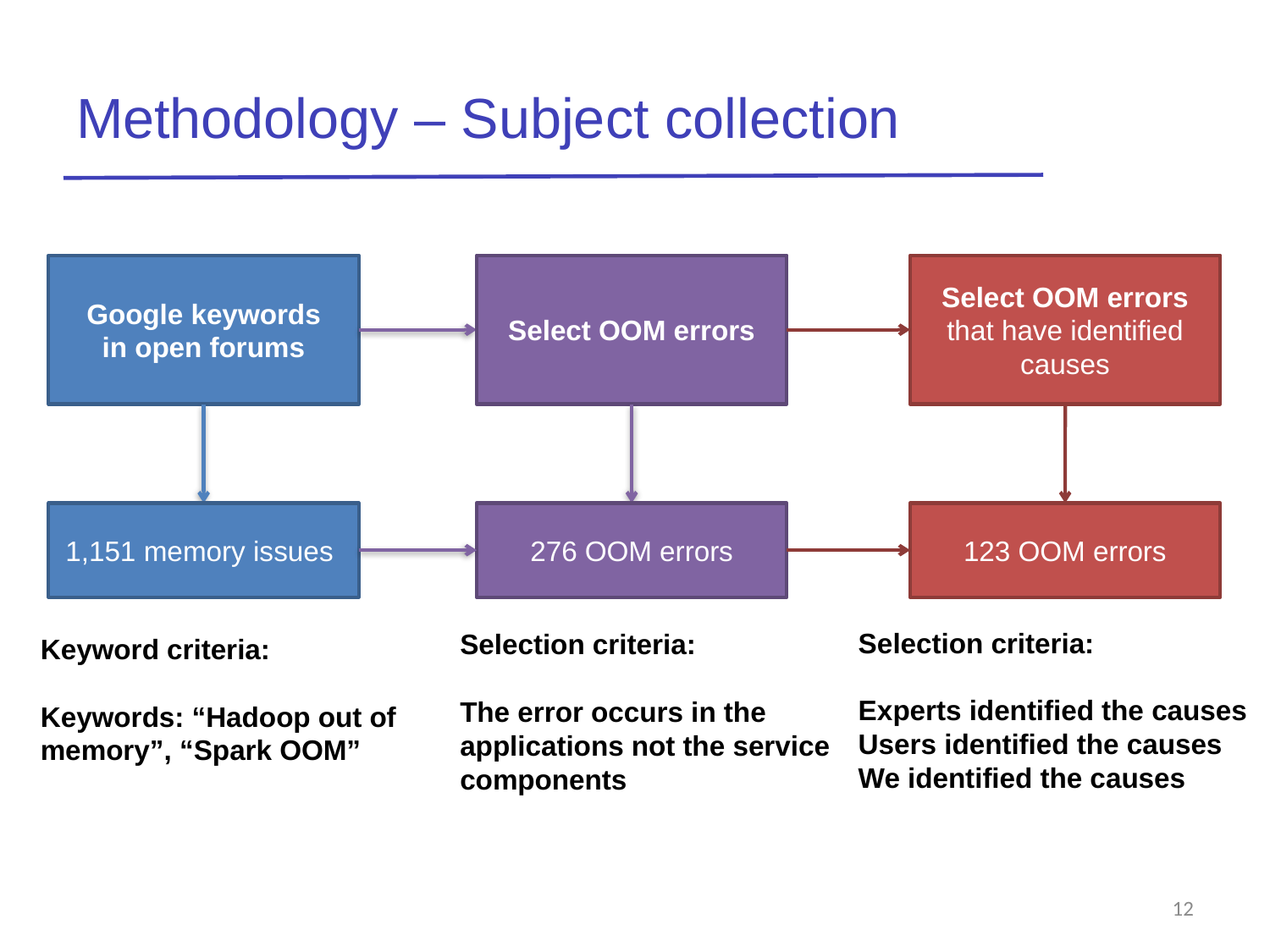

# Methodology – Subject collection

a
Google keywords
in open forums
Select OOM errors
Select OOM errors that have identified causes
1,151 memory issues
276 OOM errors
123 OOM errors
Selection criteria:

Experts identified the causes
Users identified the causes
We identified the causes

Selection criteria:

The error occurs in the applications not the service components

Keyword criteria:

Keywords: “Hadoop out of memory”, “Spark OOM”

12